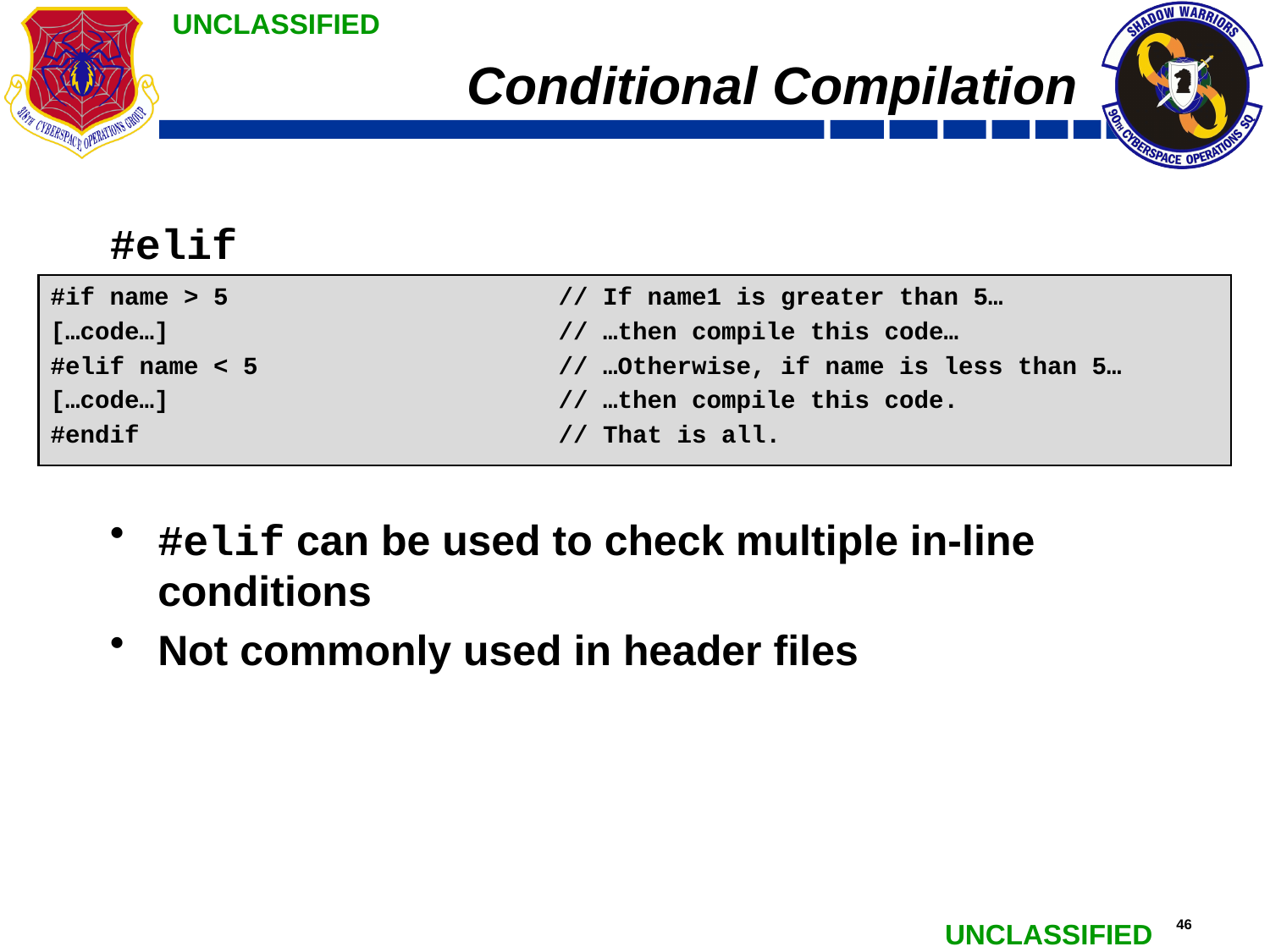

# Conditional Compilation
#elif

#elif can be used to check multiple in-line conditions
Not commonly used in header files

#if name > 5			// If name1 is greater than 5…
[…code…]				// …then compile this code…
#elif name < 5			// …Otherwise, if name is less than 5…
[…code…]				// …then compile this code.
#endif				// That is all.